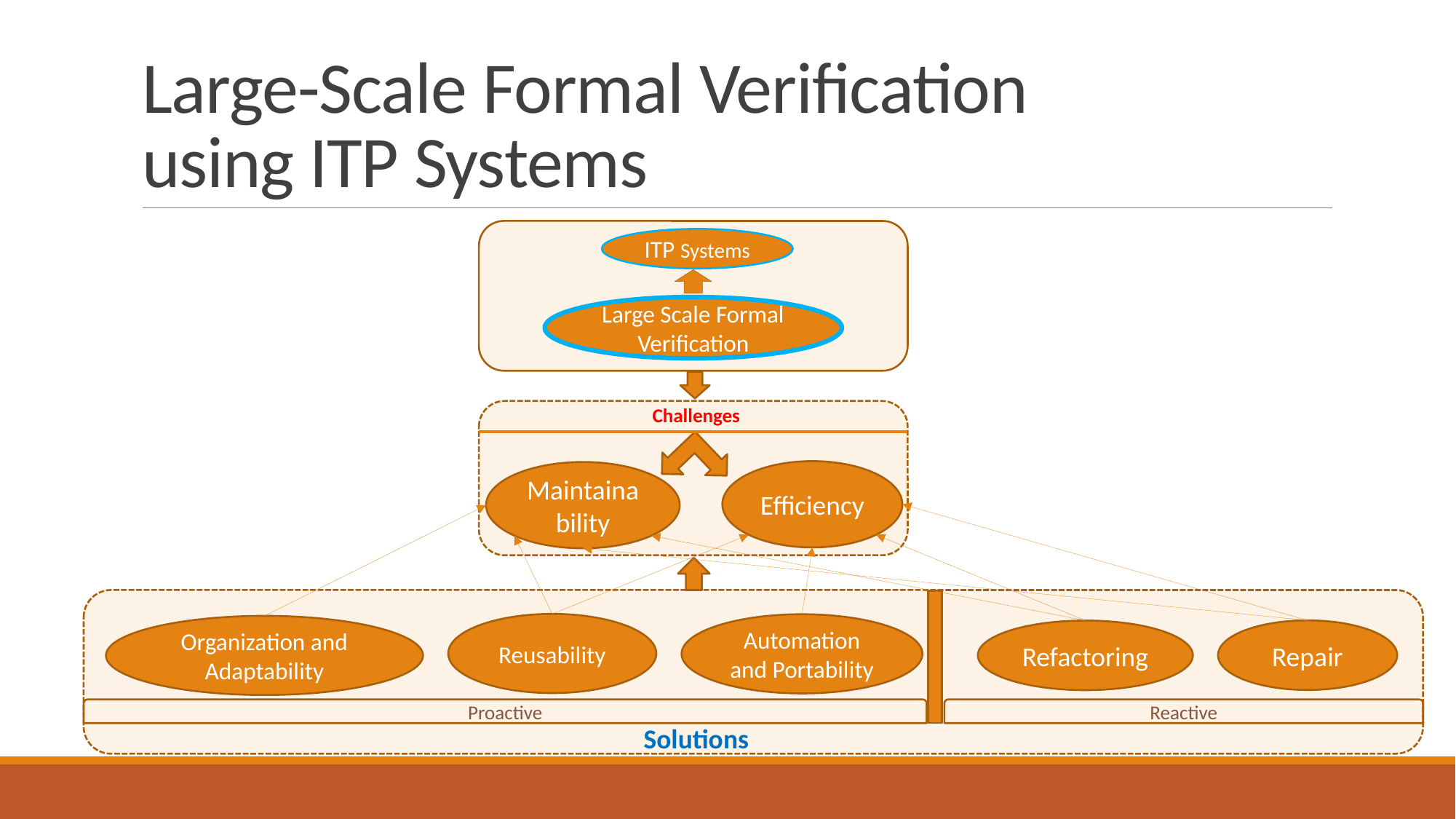

# Large-Scale Formal Verification using ITP Systems

ITP Systems

Large Scale Formal Verification

Challenges

Efficiency
Maintainability

Reusability
Automation and Portability
Organization and Adaptability
Repair
Refactoring
Proactive
Reactive
Solutions